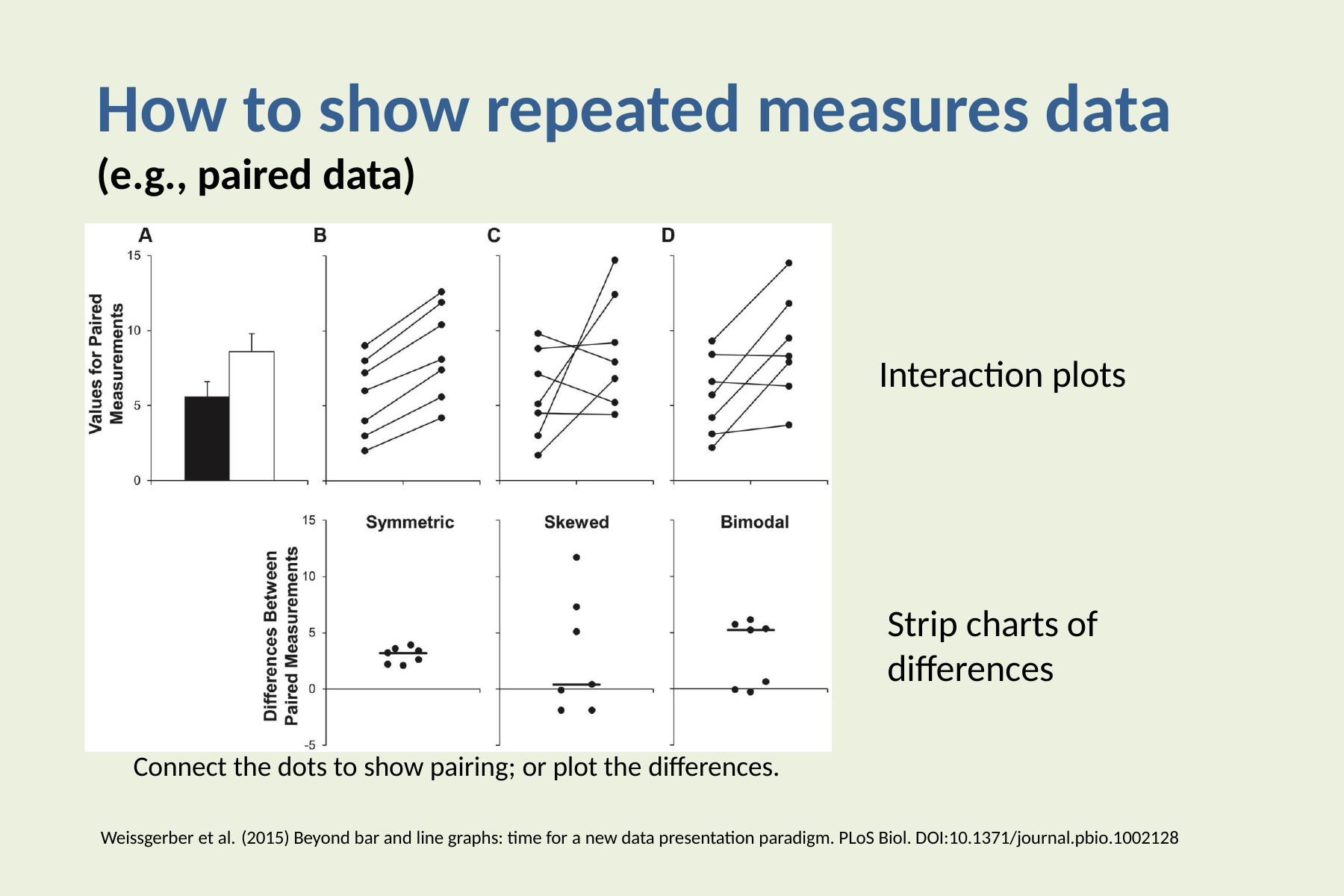

# How to show repeated measures data (e.g., paired data)

Interaction plots
Strip charts of differences
Connect the dots to show pairing; or plot the differences.
Weissgerber et al. (2015) Beyond bar and line graphs: time for a new data presentation paradigm. PLoS Biol. DOI:10.1371/journal.pbio.1002128